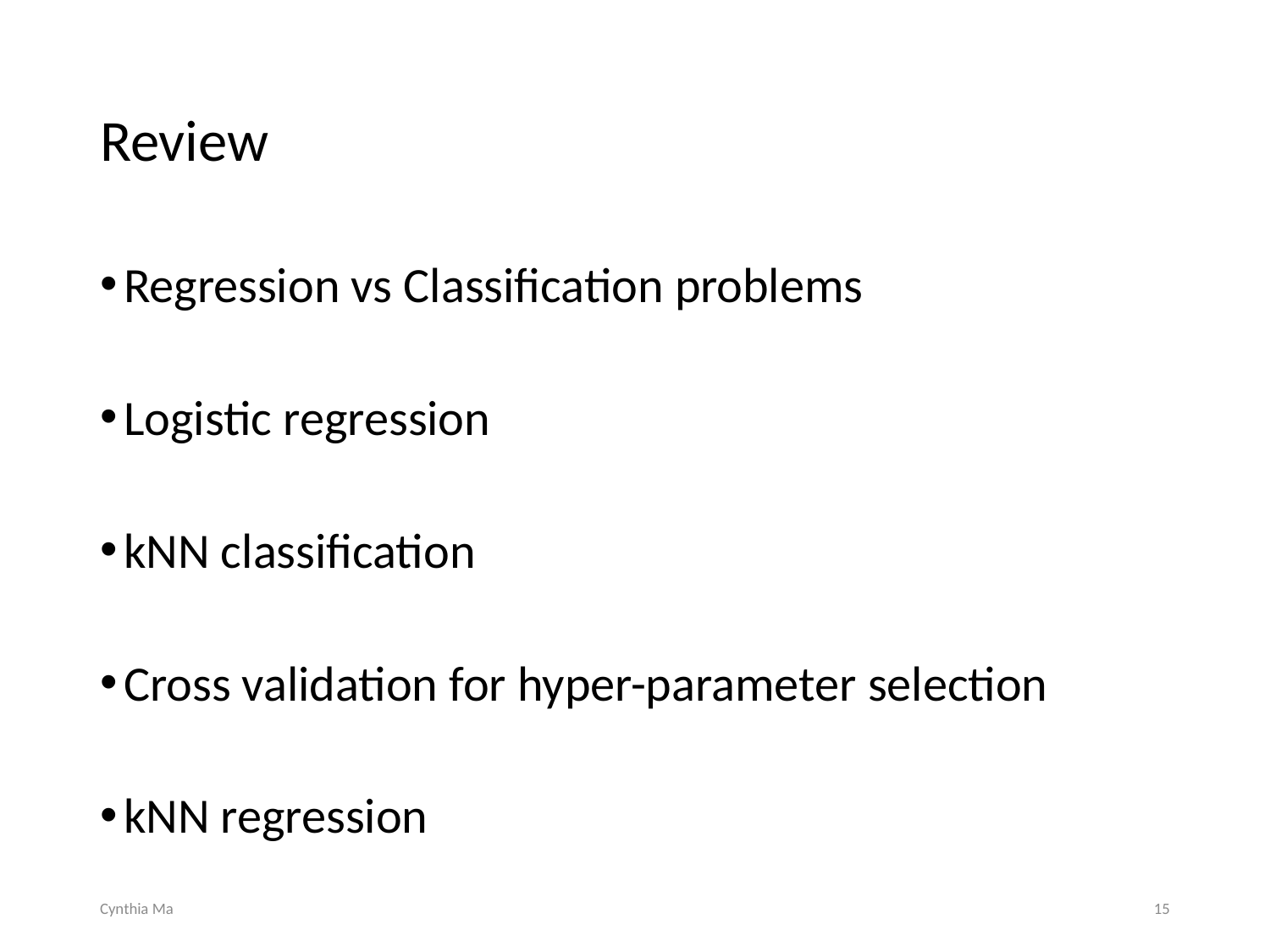

# Review
Regression vs Classification problems

Logistic regression

kNN classification

Cross validation for hyper-parameter selection

kNN regression

Cynthia Ma
15